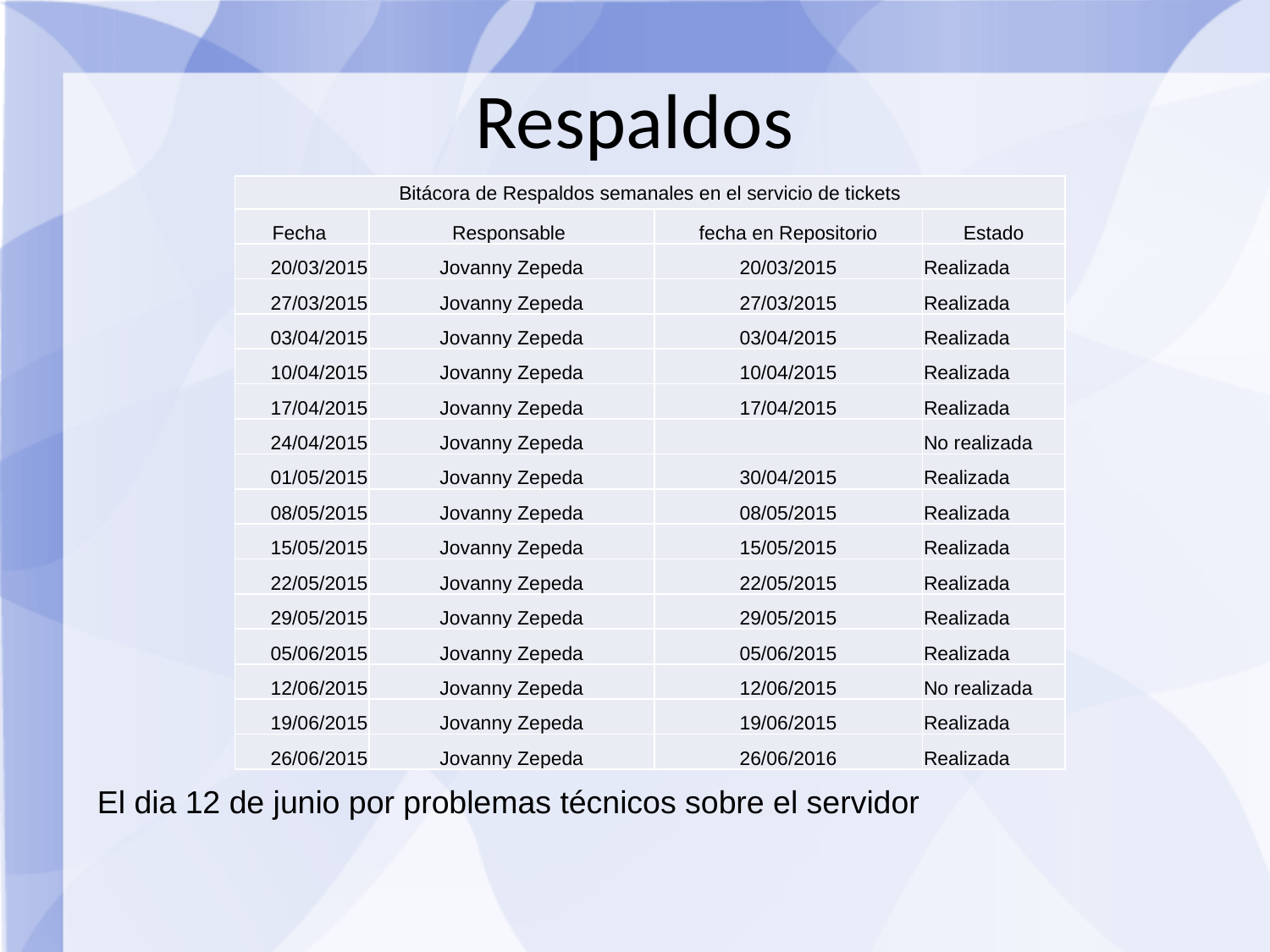

Respaldos
| Bitácora de Respaldos semanales en el servicio de tickets |  |  |  |
| --- | --- | --- | --- |
| Fecha | Responsable | fecha en Repositorio | Estado |
| 20/03/2015 | Jovanny Zepeda | 20/03/2015 | Realizada |
| 27/03/2015 | Jovanny Zepeda | 27/03/2015 | Realizada |
| 03/04/2015 | Jovanny Zepeda | 03/04/2015 | Realizada |
| 10/04/2015 | Jovanny Zepeda | 10/04/2015 | Realizada |
| 17/04/2015 | Jovanny Zepeda | 17/04/2015 | Realizada |
| 24/04/2015 | Jovanny Zepeda |  | No realizada |
| 01/05/2015 | Jovanny Zepeda | 30/04/2015 | Realizada |
| 08/05/2015 | Jovanny Zepeda | 08/05/2015 | Realizada |
| 15/05/2015 | Jovanny Zepeda | 15/05/2015 | Realizada |
| 22/05/2015 | Jovanny Zepeda | 22/05/2015 | Realizada |
| 29/05/2015 | Jovanny Zepeda | 29/05/2015 | Realizada |
| 05/06/2015 | Jovanny Zepeda | 05/06/2015 | Realizada |
| 12/06/2015 | Jovanny Zepeda | 12/06/2015 | No realizada |
| 19/06/2015 | Jovanny Zepeda | 19/06/2015 | Realizada |
| 26/06/2015 | Jovanny Zepeda | 26/06/2016 | Realizada |

El dia 12 de junio por problemas técnicos sobre el servidor